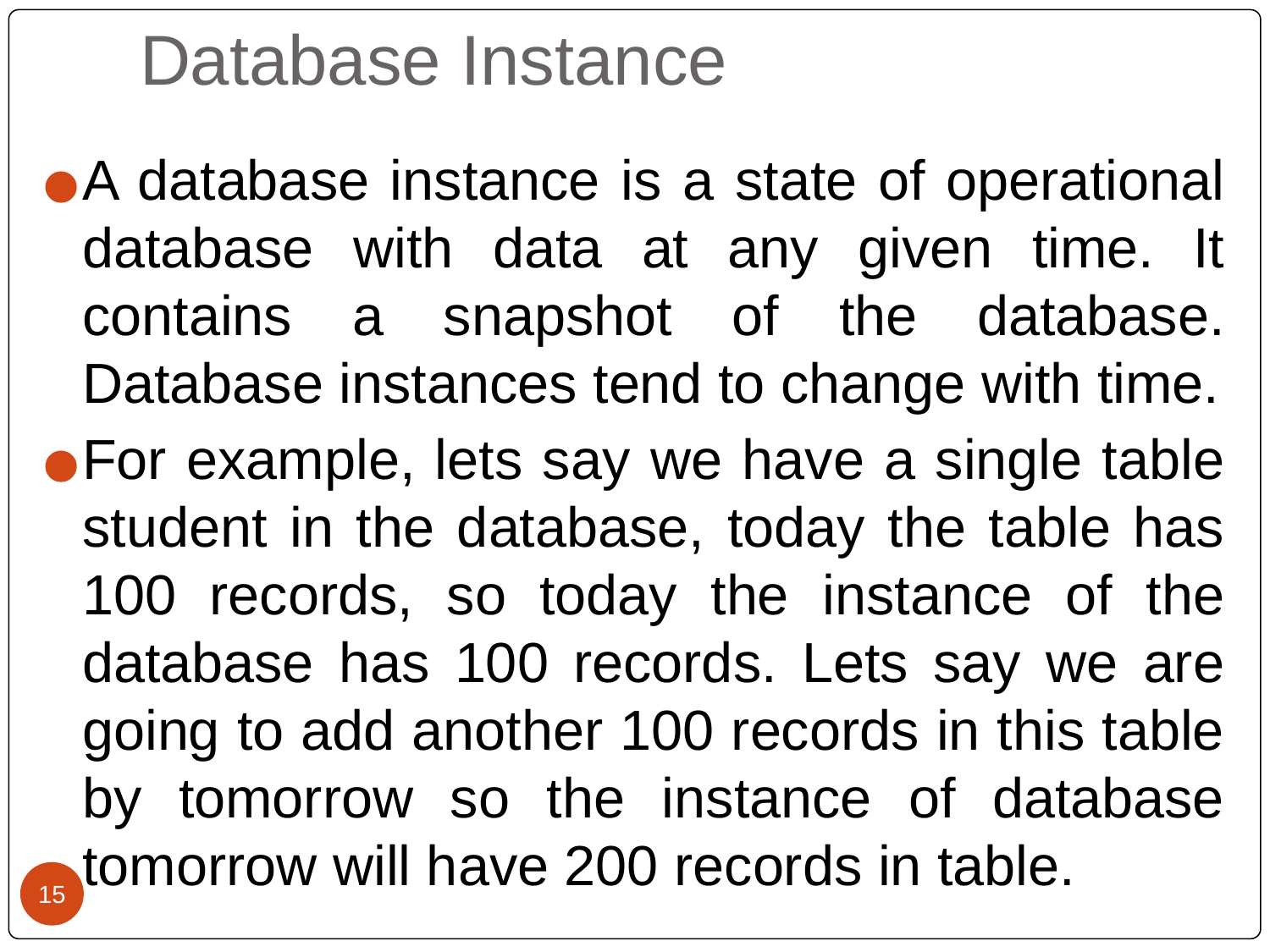

# Database Instance
A database instance is a state of operational database with data at any given time. It contains a snapshot of the database. Database instances tend to change with time.
For example, lets say we have a single table student in the database, today the table has 100 records, so today the instance of the database has 100 records. Lets say we are going to add another 100 records in this table by tomorrow so the instance of database tomorrow will have 200 records in table.
15